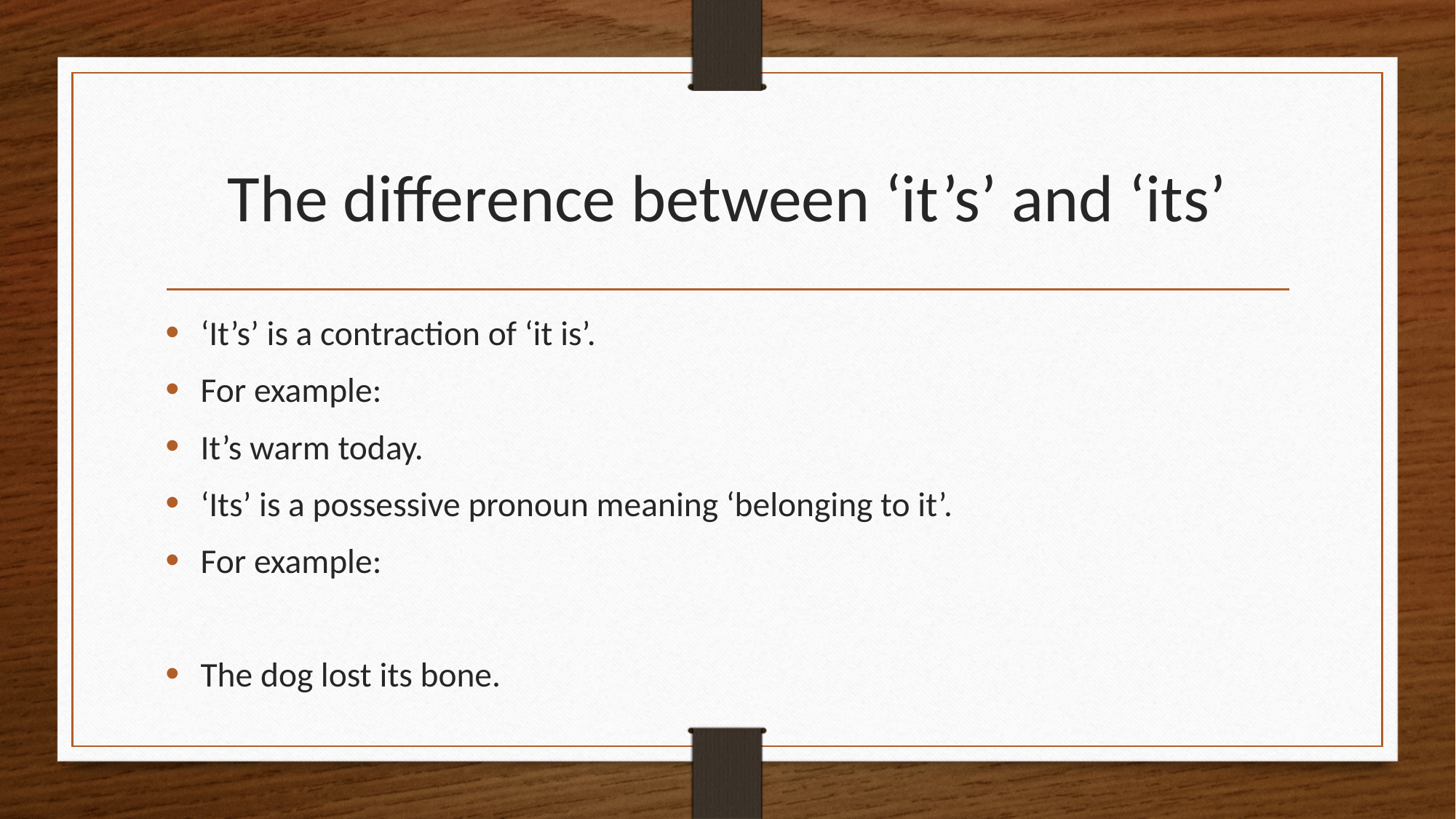

# The difference between ‘it’s’ and ‘its’
‘It’s’ is a contraction of ‘it is’.
For example:
It’s warm today.
‘Its’ is a possessive pronoun meaning ‘belonging to it’.
For example:

The dog lost its bone.